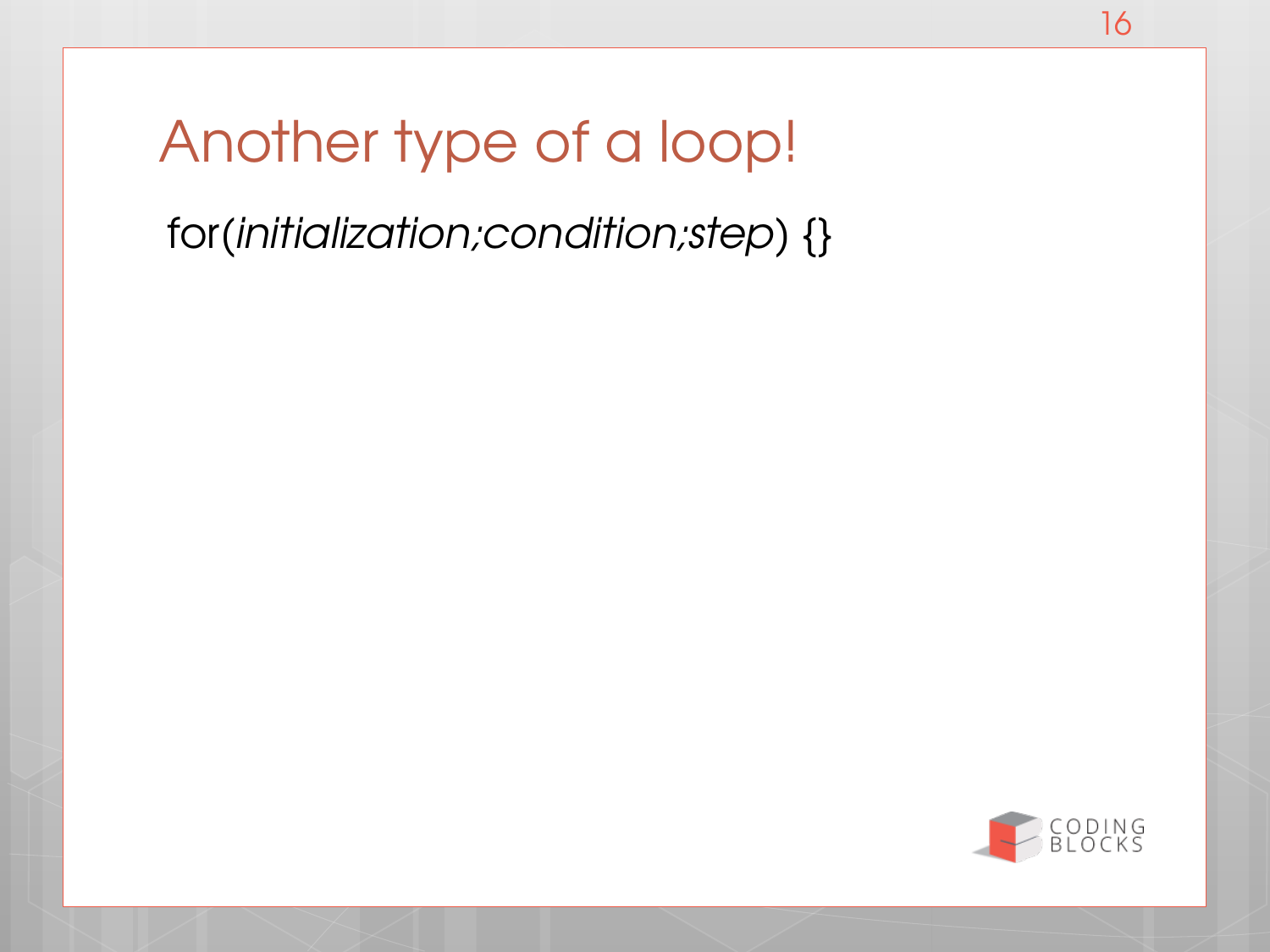

16
# Another type of a loop!
for(initialization;condition;step) {}